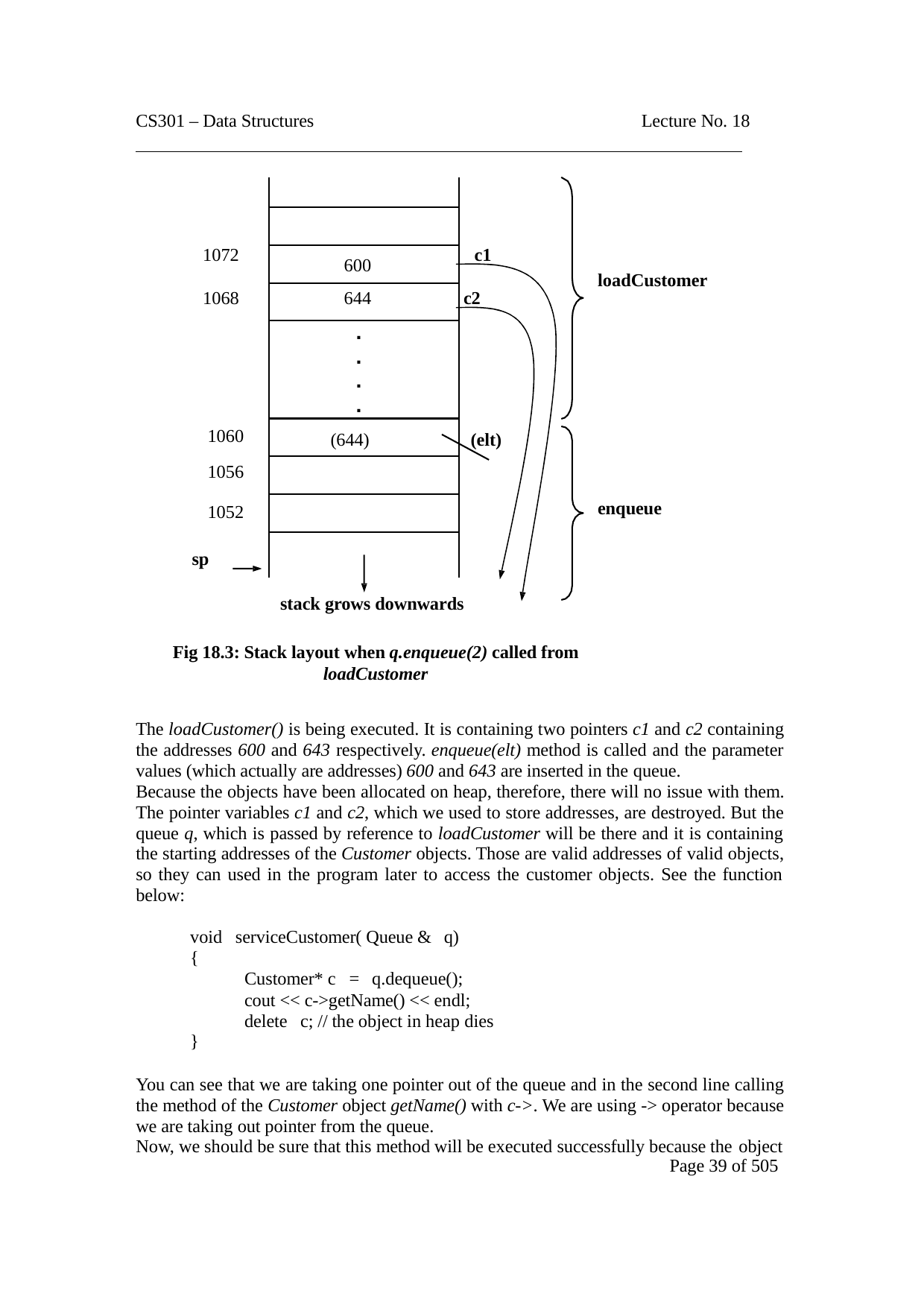

CS301 – Data Structures
Lecture No. 18

1072
c1

600

loadCustomer

1068
644
c2

.
.
.
.

1060
1056

(644)
(elt)

enqueue
1052

sp

stack grows downwards

Fig 18.3: Stack layout when q.enqueue(2) called from loadCustomer

The loadCustomer() is being executed. It is containing two pointers c1 and c2 containing  the addresses 600 and 643 respectively. enqueue(elt) method is called and the parameter  values (which actually are addresses) 600 and 643 are inserted in the queue.
Because the objects have been allocated on heap, therefore, there will no issue with them.  The pointer variables c1 and c2, which we used to store addresses, are destroyed. But the  queue q, which is passed by reference to loadCustomer will be there and it is containing  the starting addresses of the Customer objects. Those are valid addresses of valid objects,  so they can used in the program later to access the customer objects. See the function  below:

void   serviceCustomer( Queue &  q)
{
Customer* c   =  q.dequeue();
cout << c->getName() << endl;  delete   c; // the object in heap dies
}

You can see that we are taking one pointer out of the queue and in the second line calling  the method of the Customer object getName() with c->. We are using -> operator because  we are taking out pointer from the queue.
Now, we should be sure that this method will be executed successfully because the object

Page 39 of 505